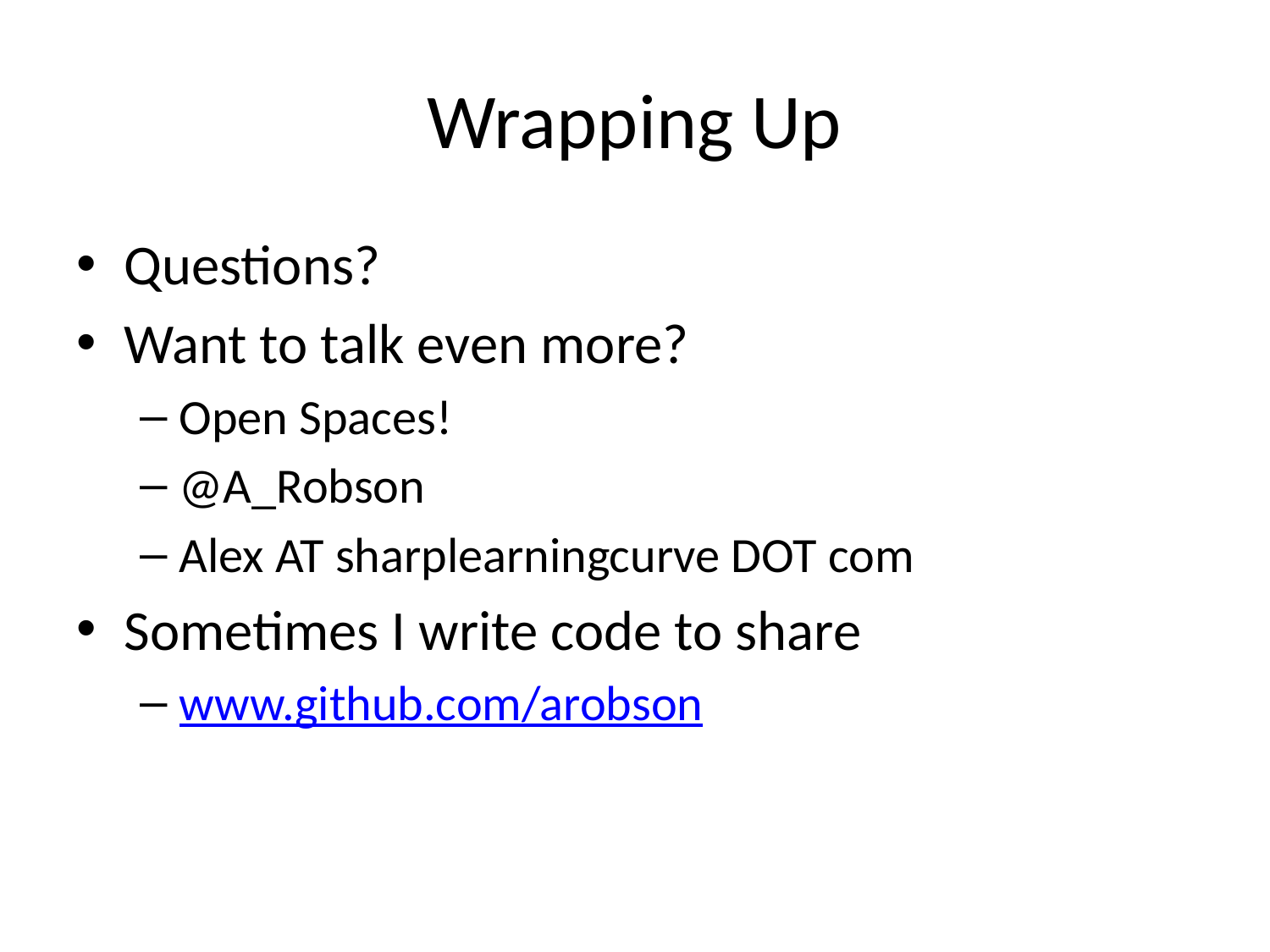

# Wrapping Up
Questions?
Want to talk even more?
Open Spaces!
@A_Robson
Alex AT sharplearningcurve DOT com
Sometimes I write code to share
www.github.com/arobson